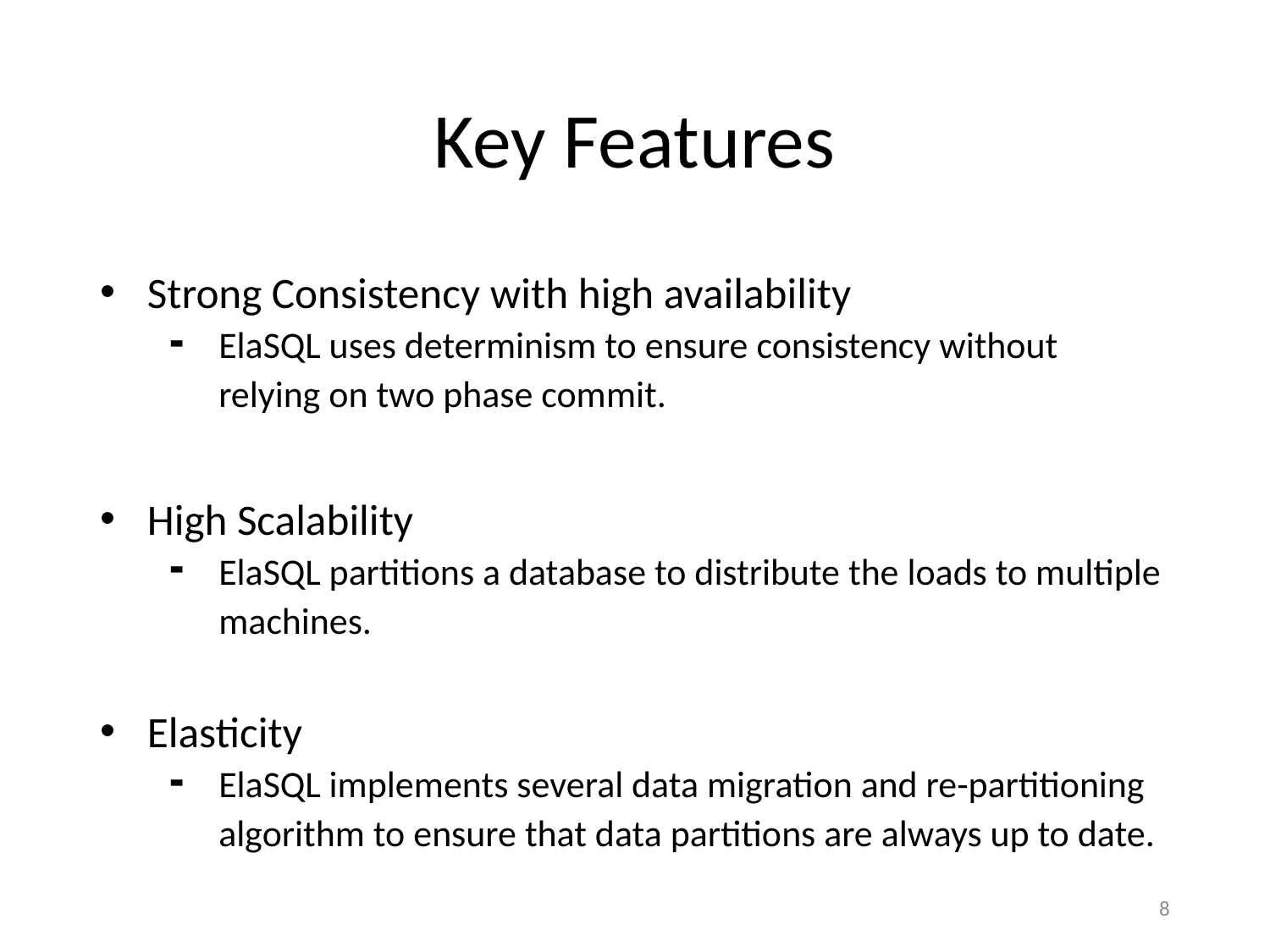

# Key Features
Strong Consistency with high availability
ElaSQL uses determinism to ensure consistency without relying on two phase commit.

High Scalability
ElaSQL partitions a database to distribute the loads to multiple machines.

Elasticity
ElaSQL implements several data migration and re-partitioning algorithm to ensure that data partitions are always up to date.
8